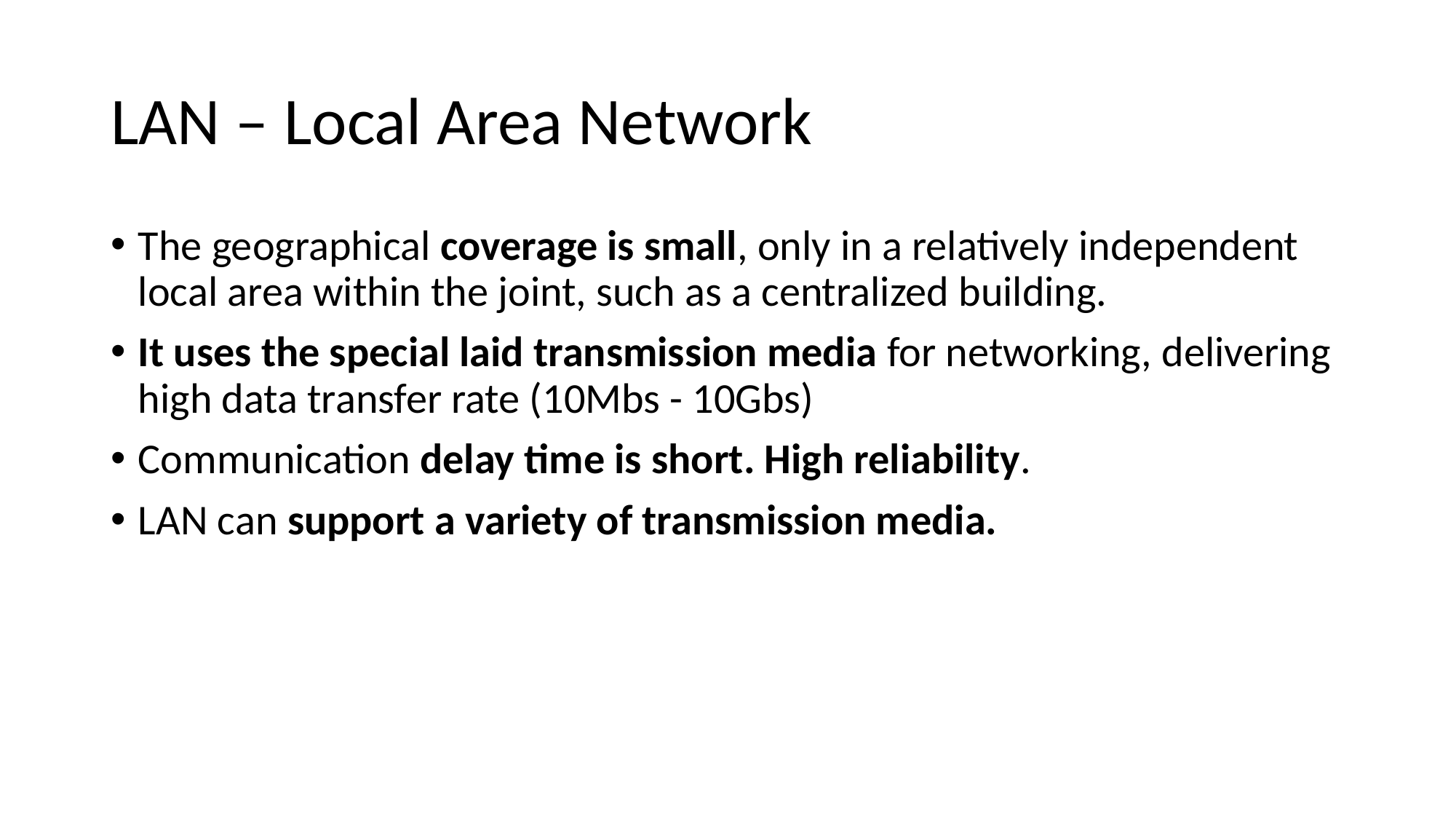

# LAN – Local Area Network
The geographical coverage is small, only in a relatively independent local area within the joint, such as a centralized building.
It uses the special laid transmission media for networking, delivering high data transfer rate (10Mbs - 10Gbs)
Communication delay time is short. High reliability.
LAN can support a variety of transmission media.